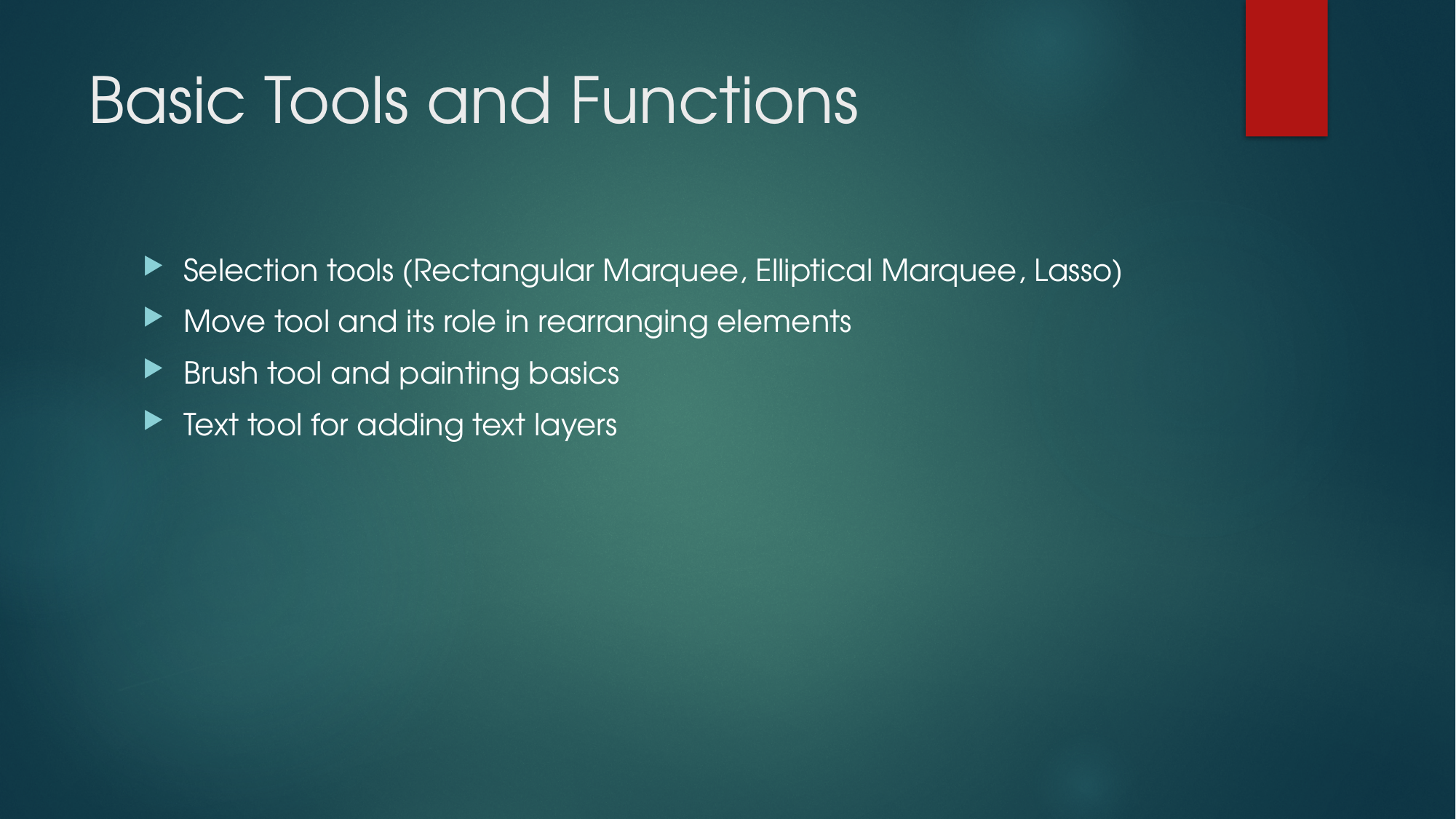

# Basic Tools and Functions
Selection tools (Rectangular Marquee, Elliptical Marquee, Lasso)
Move tool and its role in rearranging elements
Brush tool and painting basics
Text tool for adding text layers